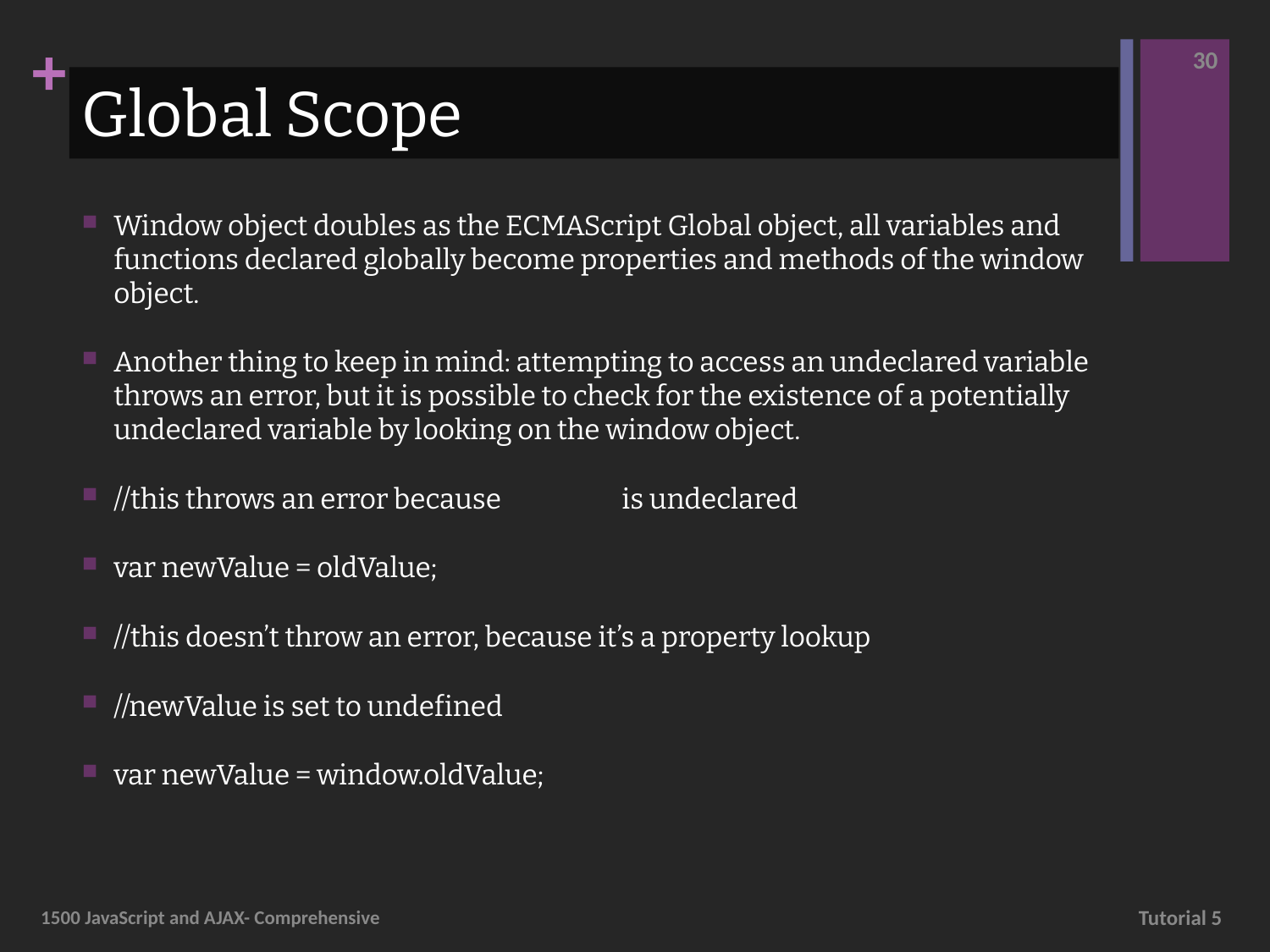

30
# Global Scope
Window object doubles as the ECMAScript Global object, all variables and functions declared globally become properties and methods of the window object.
Another thing to keep in mind: attempting to access an undeclared variable throws an error, but it is possible to check for the existence of a potentially undeclared variable by looking on the window object.
//this throws an error because 	is undeclared
var newValue = oldValue;
//this doesn’t throw an error, because it’s a property lookup
//newValue is set to undefined
var newValue = window.oldValue;

1500 JavaScript and AJAX- Comprehensive
Tutorial 5